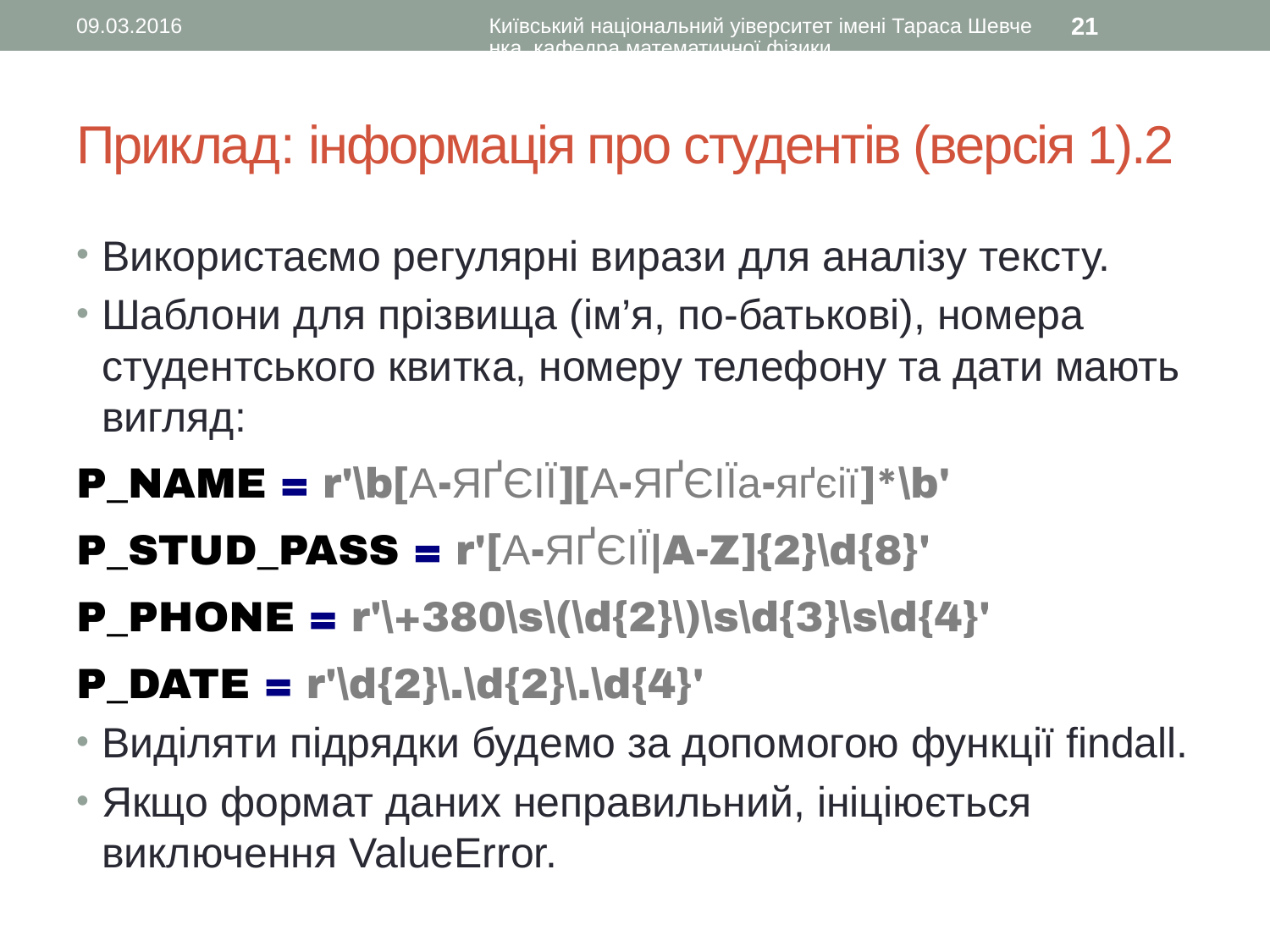

09.03.2016
Київський національний уіверситет імені Тараса Шевченка, кафедра математичної фізики
21
# Приклад: інформація про студентів (версія 1).2
Використаємо регулярні вирази для аналізу тексту.
Шаблони для прізвища (ім’я, по-батькові), номера студентського квитка, номеру телефону та дати мають вигляд:
P_NAME = r'\b[А-ЯҐЄІЇ][А-ЯҐЄІЇа-яґєії]*\b'
P_STUD_PASS = r'[А-ЯҐЄІЇ|A-Z]{2}\d{8}'
P_PHONE = r'\+380\s\(\d{2}\)\s\d{3}\s\d{4}'
P_DATE = r'\d{2}\.\d{2}\.\d{4}'
Виділяти підрядки будемо за допомогою функції findall.
Якщо формат даних неправильний, ініціюється виключення ValueError.